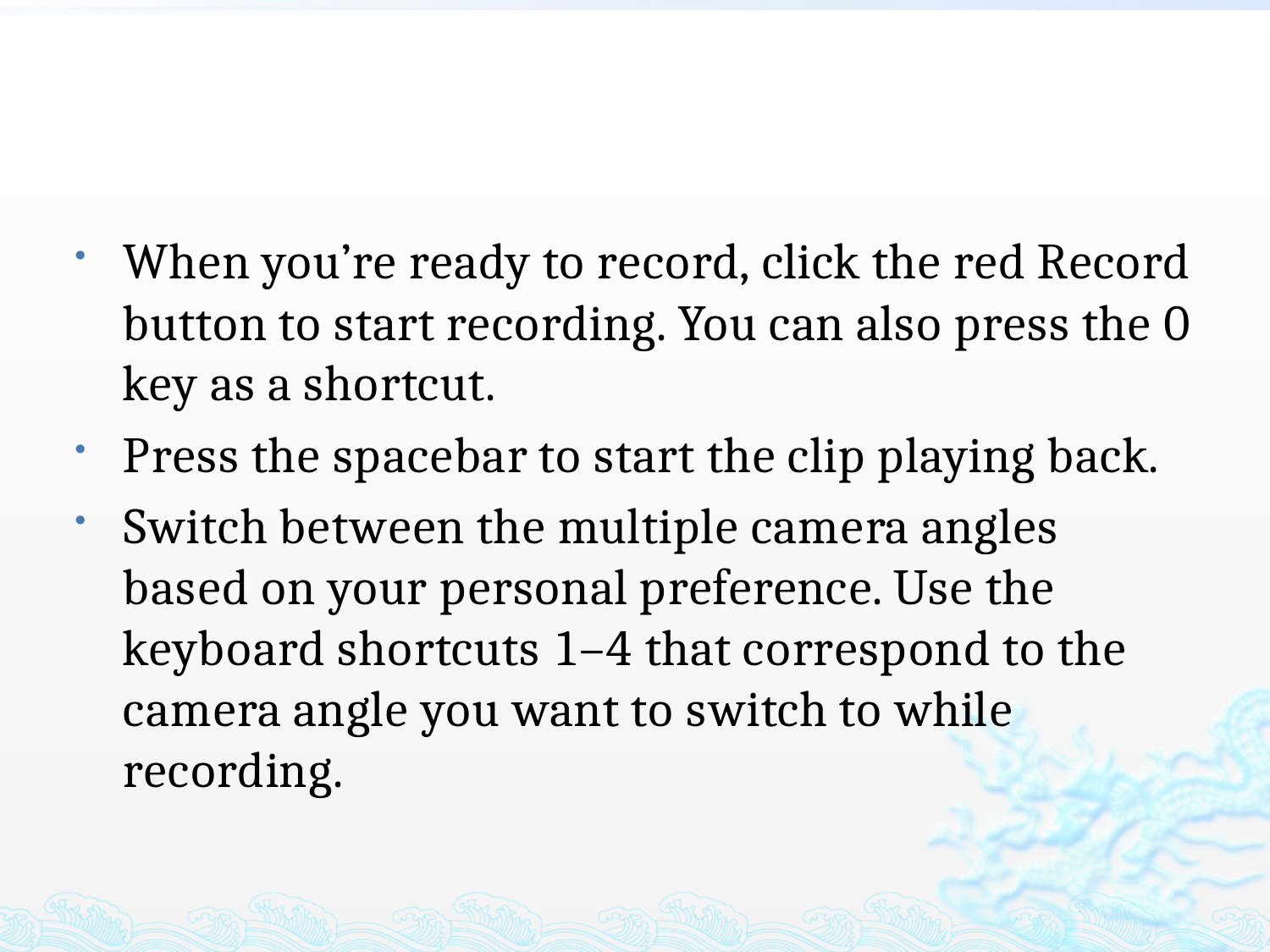

#
When you’re ready to record, click the red Record button to start recording. You can also press the 0 key as a shortcut.
Press the spacebar to start the clip playing back.
Switch between the multiple camera angles based on your personal preference. Use the keyboard shortcuts 1–4 that correspond to the camera angle you want to switch to while recording.